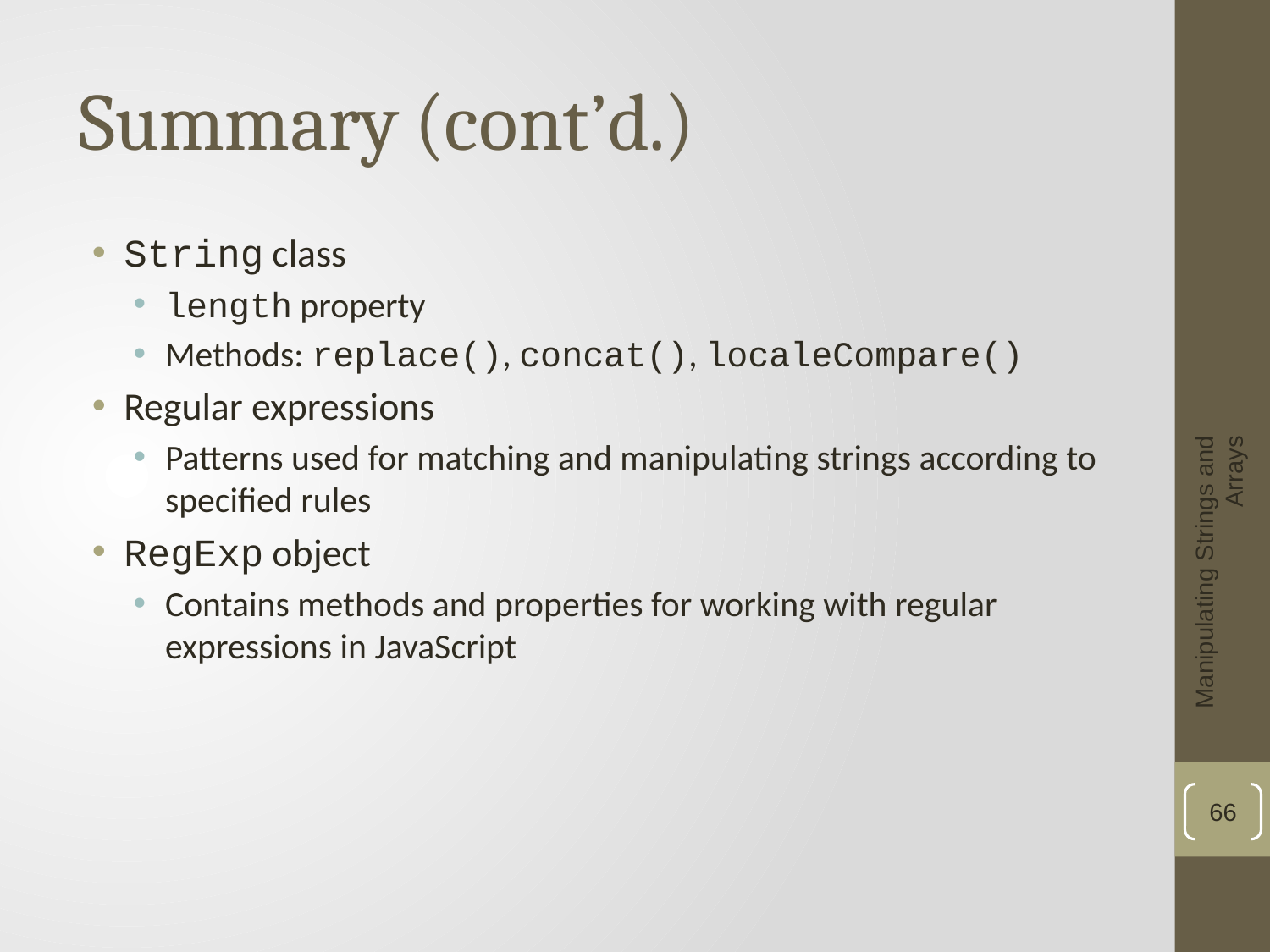

# Summary (cont’d.)
String class
length property
Methods: replace(), concat(), localeCompare()
Regular expressions
Patterns used for matching and manipulating strings according to specified rules
RegExp object
Contains methods and properties for working with regular expressions in JavaScript
Manipulating Strings and Arrays
66